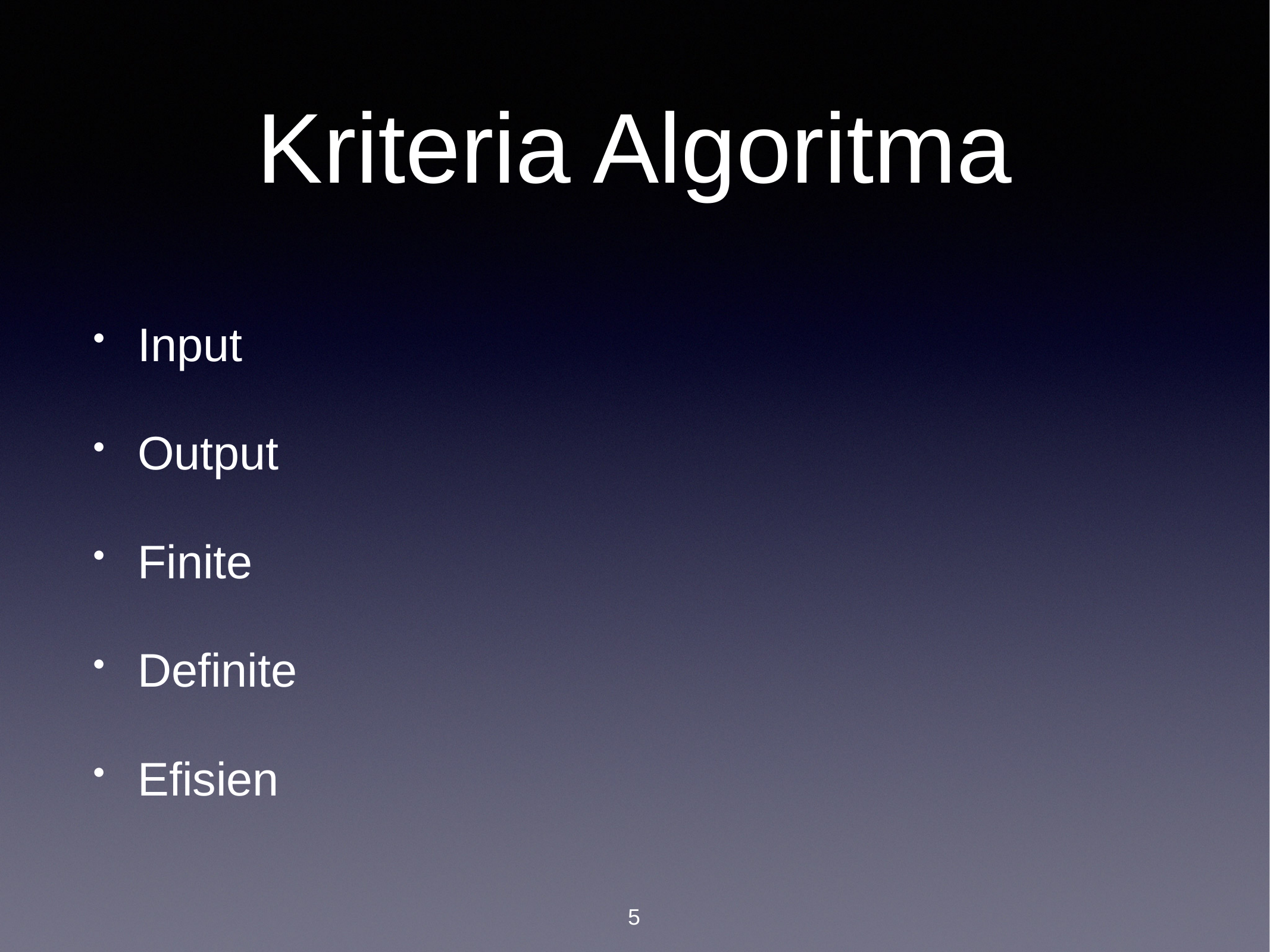

# Kriteria Algoritma
Input
Output
Finite
Definite
Efisien
5